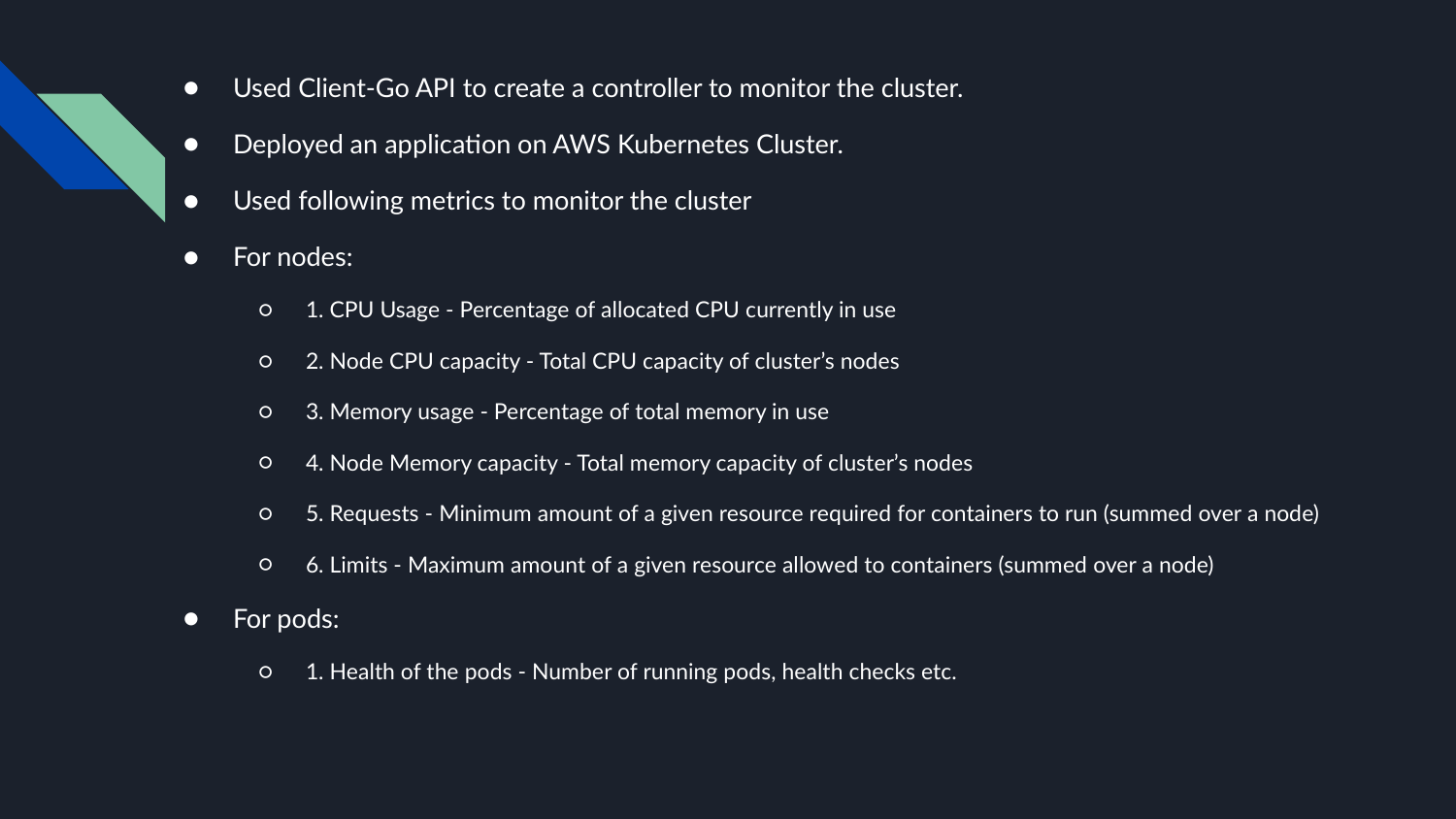

Used Client-Go API to create a controller to monitor the cluster.
Deployed an application on AWS Kubernetes Cluster.
Used following metrics to monitor the cluster
For nodes:
1. CPU Usage - Percentage of allocated CPU currently in use
2. Node CPU capacity - Total CPU capacity of cluster’s nodes
3. Memory usage - Percentage of total memory in use
4. Node Memory capacity - Total memory capacity of cluster’s nodes
5. Requests - Minimum amount of a given resource required for containers to run (summed over a node)
6. Limits - Maximum amount of a given resource allowed to containers (summed over a node)
For pods:
1. Health of the pods - Number of running pods, health checks etc.